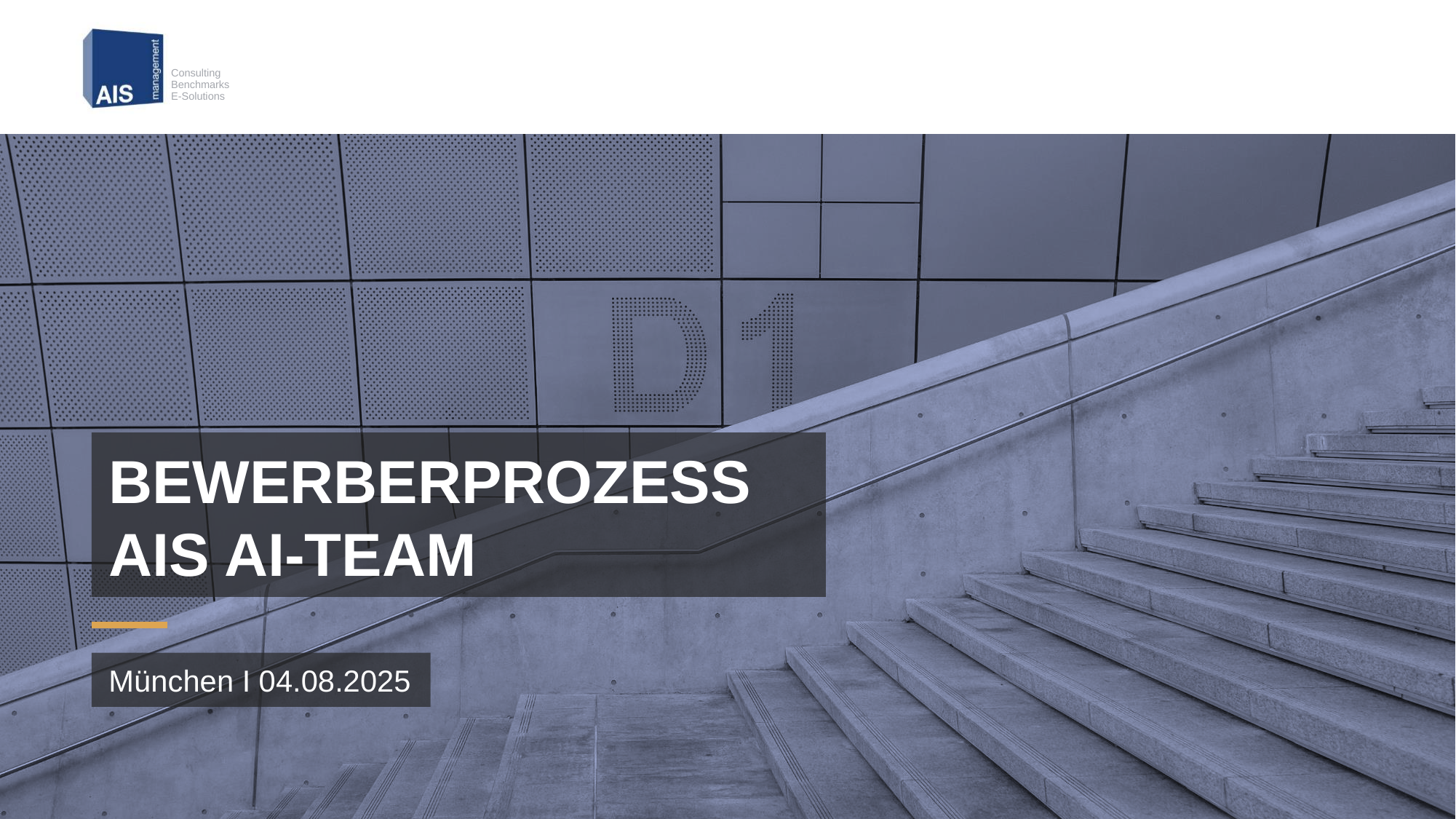

# Bewerberprozess AIS ai-Team
München I 04.08.2025